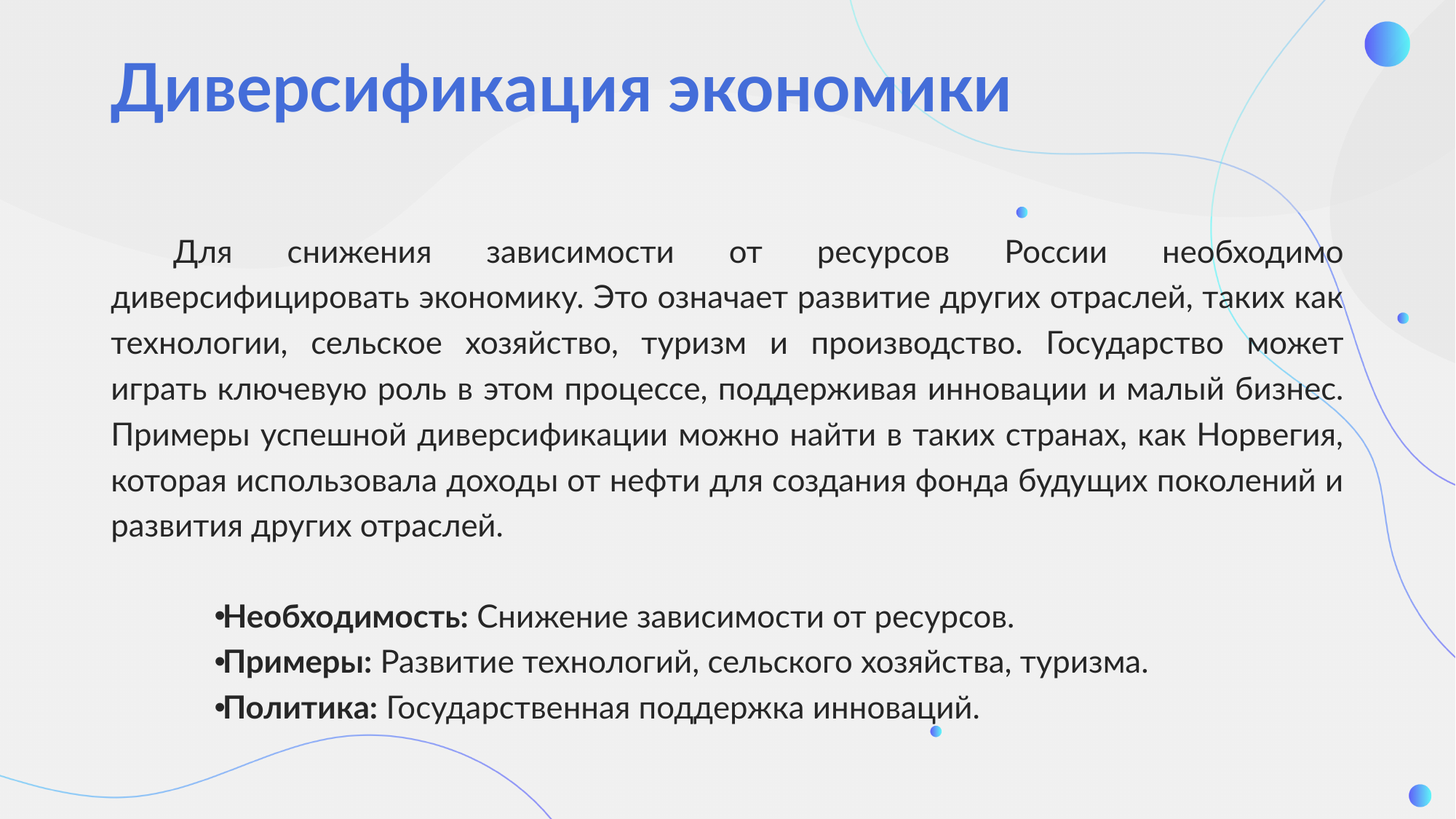

# Диверсификация экономики
Для снижения зависимости от ресурсов России необходимо диверсифицировать экономику. Это означает развитие других отраслей, таких как технологии, сельское хозяйство, туризм и производство. Государство может играть ключевую роль в этом процессе, поддерживая инновации и малый бизнес. Примеры успешной диверсификации можно найти в таких странах, как Норвегия, которая использовала доходы от нефти для создания фонда будущих поколений и развития других отраслей.

Необходимость: Снижение зависимости от ресурсов.
Примеры: Развитие технологий, сельского хозяйства, туризма.
Политика: Государственная поддержка инноваций.